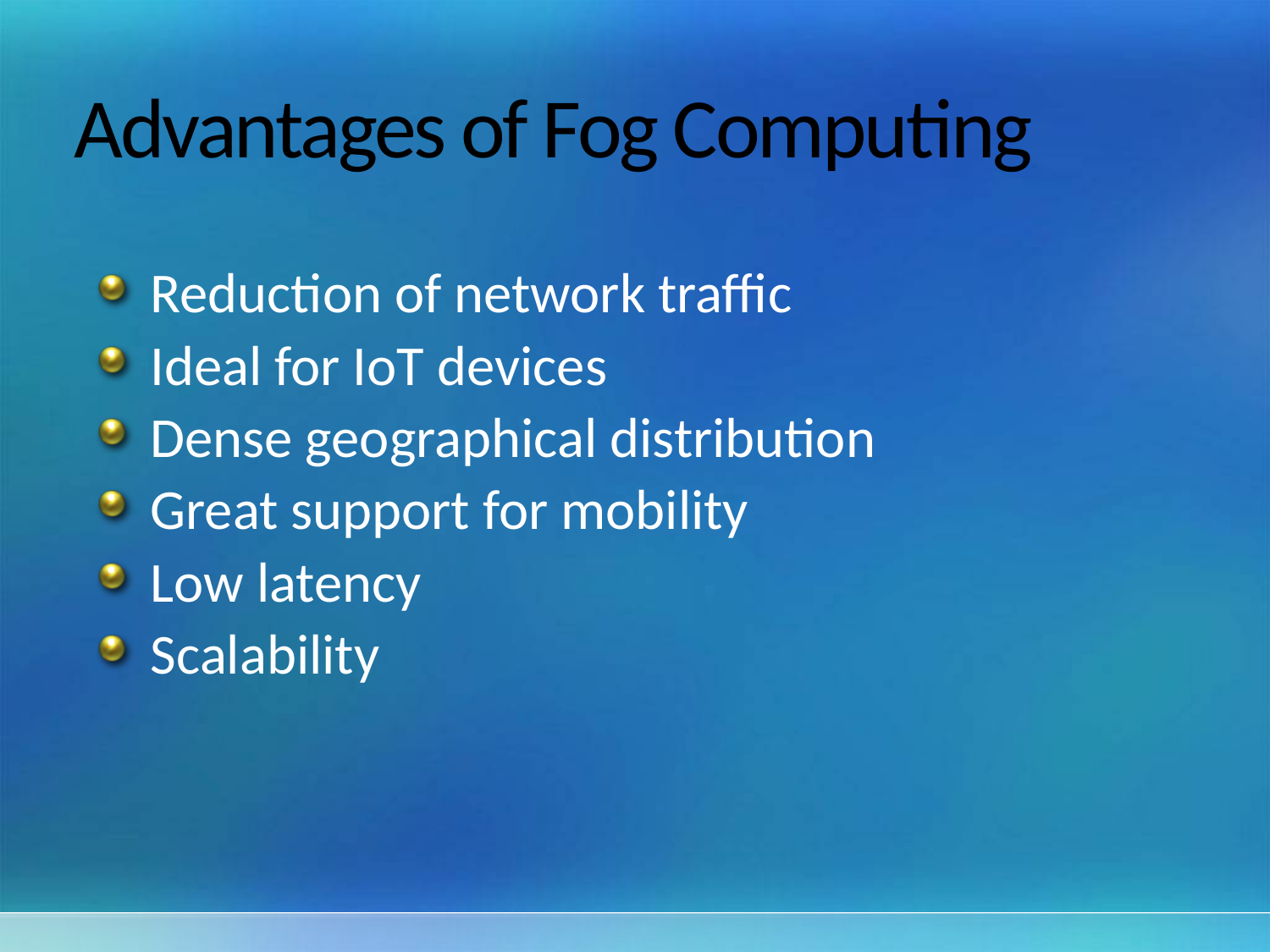

# Advantages of Fog Computing
Reduction of network traffic
Ideal for IoT devices
Dense geographical distribution
Great support for mobility
Low latency
Scalability